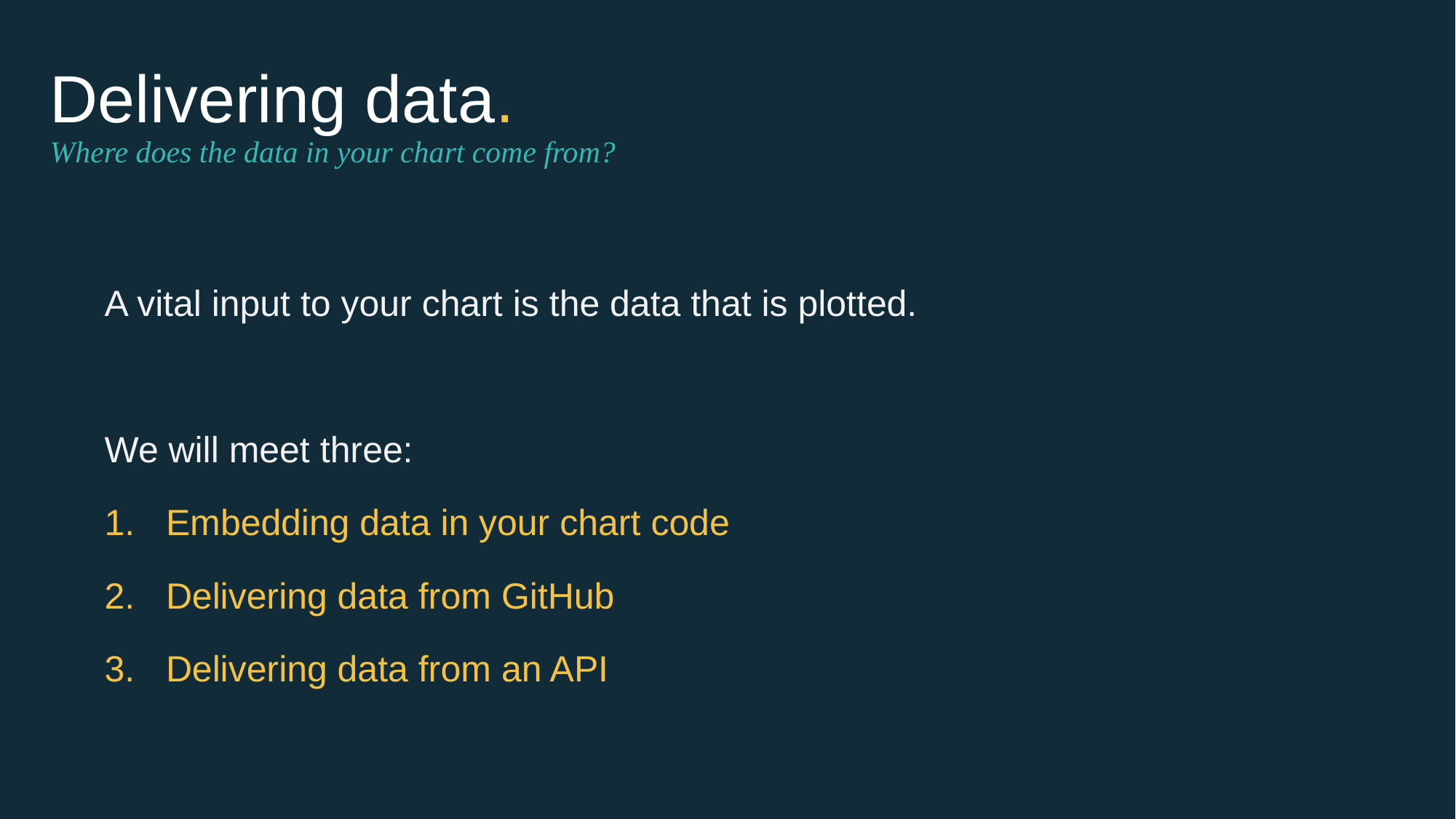

Delivering data.
Where does the data in your chart come from?

A vital input to your chart is the data that is plotted.

We will meet three:
Embedding data in your chart code
Delivering data from GitHub
Delivering data from an API